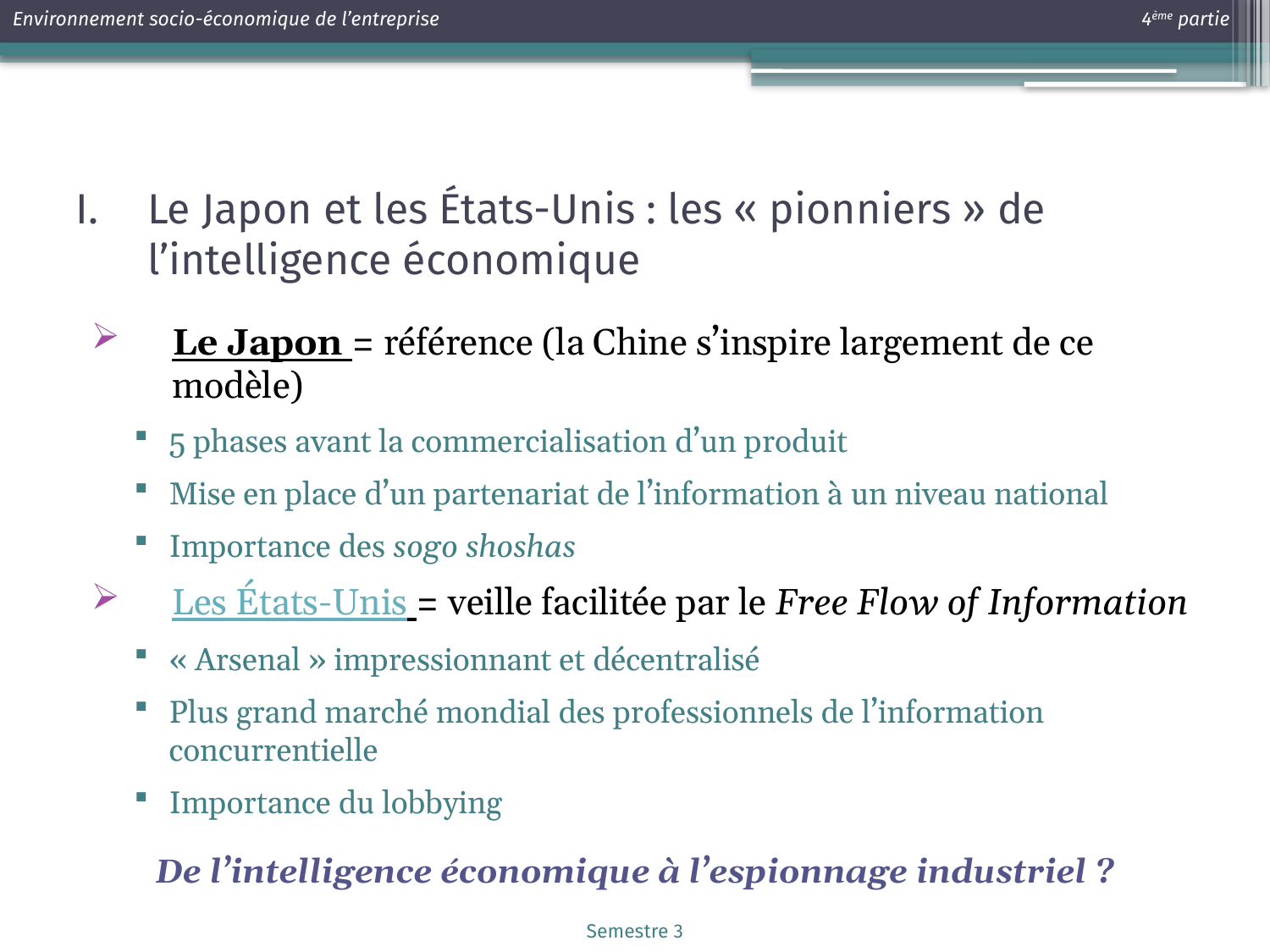

# Le Japon et les États-Unis : les « pionniers » de l’intelligence économique
Le Japon = référence (la Chine s’inspire largement de ce modèle)
5 phases avant la commercialisation d’un produit
Mise en place d’un partenariat de l’information à un niveau national
Importance des sogo shoshas
Les États-Unis = veille facilitée par le Free Flow of Information
« Arsenal » impressionnant et décentralisé
Plus grand marché mondial des professionnels de l’information concurrentielle
Importance du lobbying
De l’intelligence économique à l’espionnage industriel ?